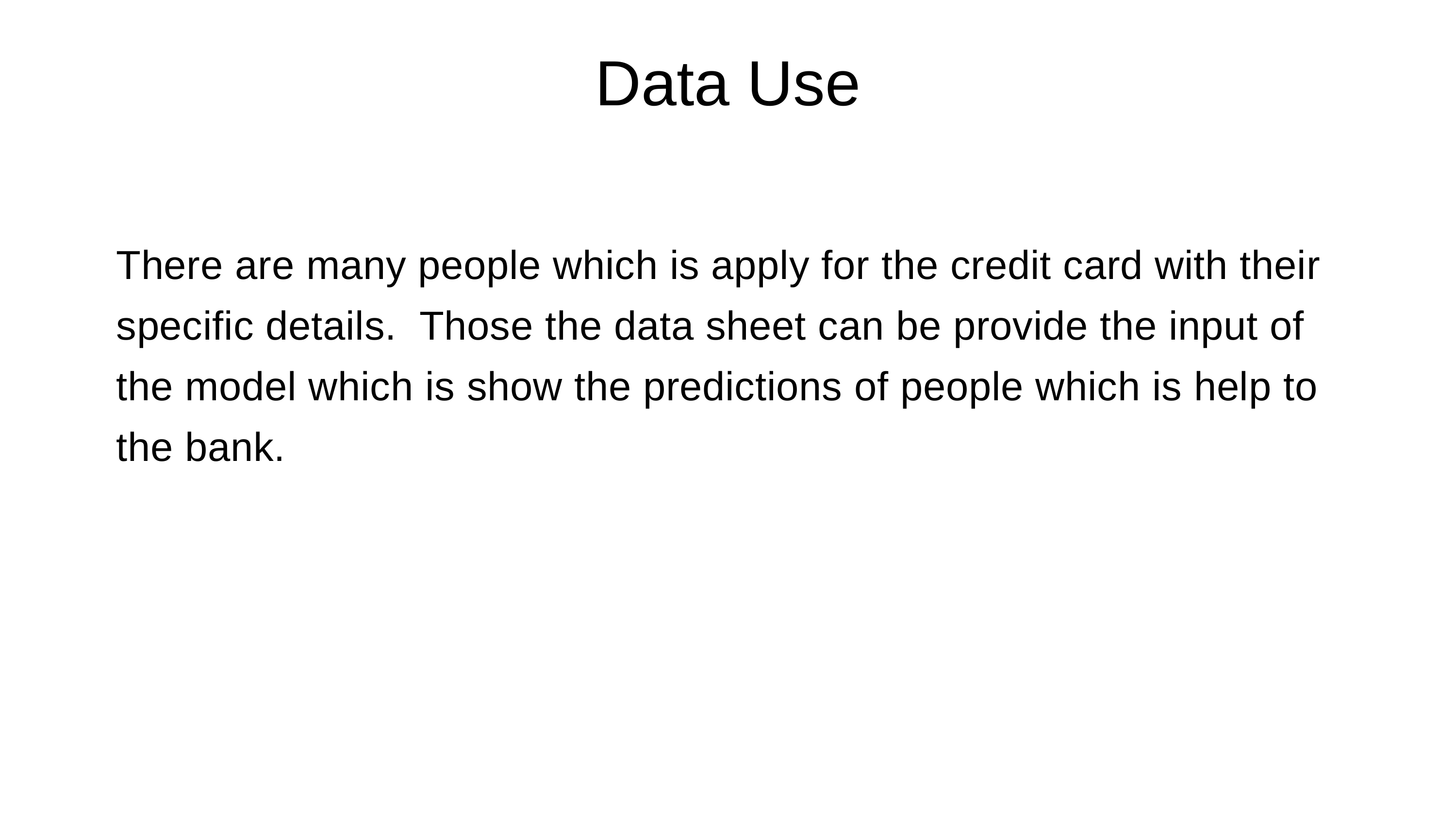

Data Use

There are many people which is apply for the credit card with their specific details.  Those the data sheet can be provide the input of the model which is show the predictions of people which is help to the bank.